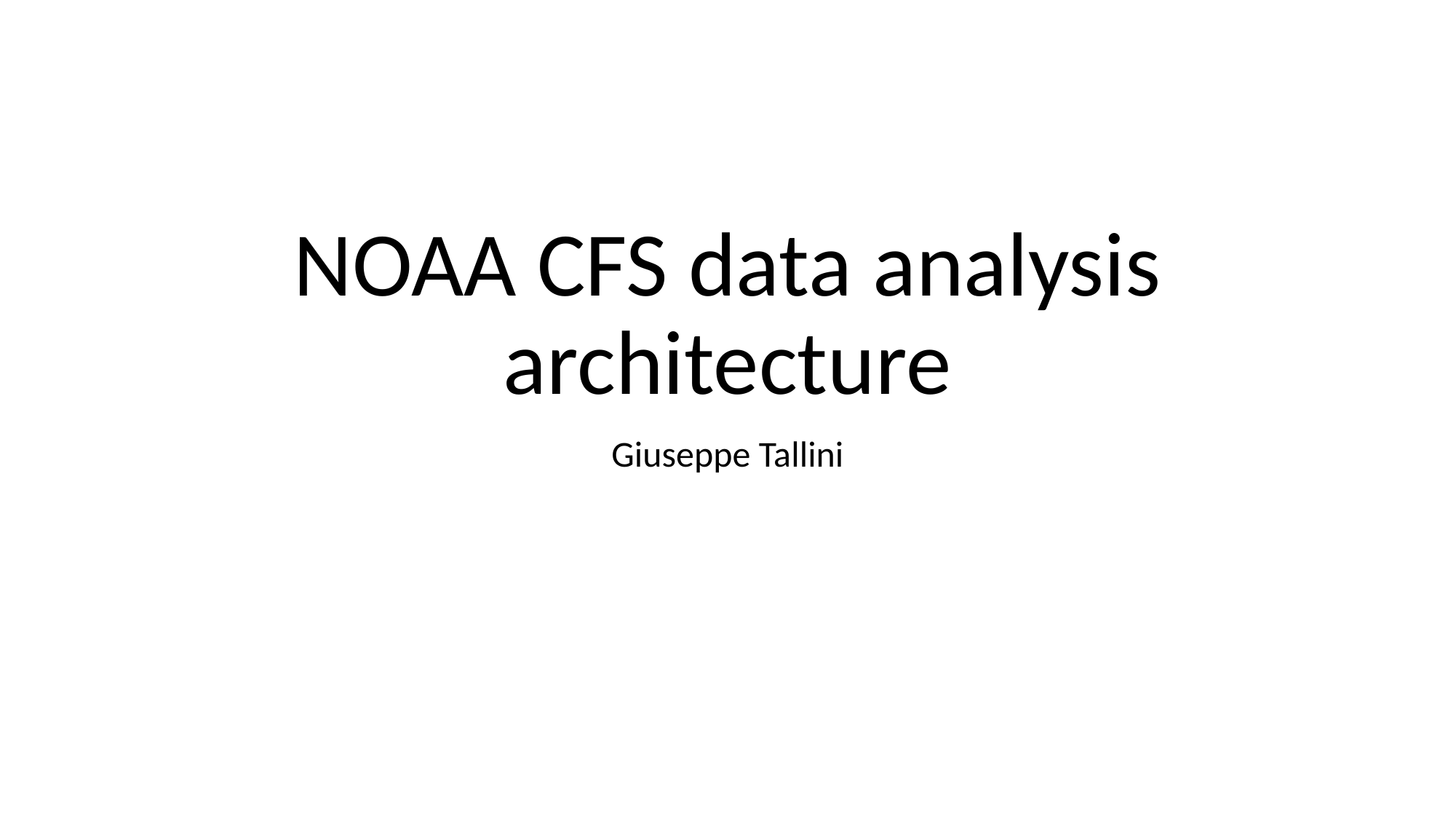

# NOAA CFS data analysis architecture
Giuseppe Tallini